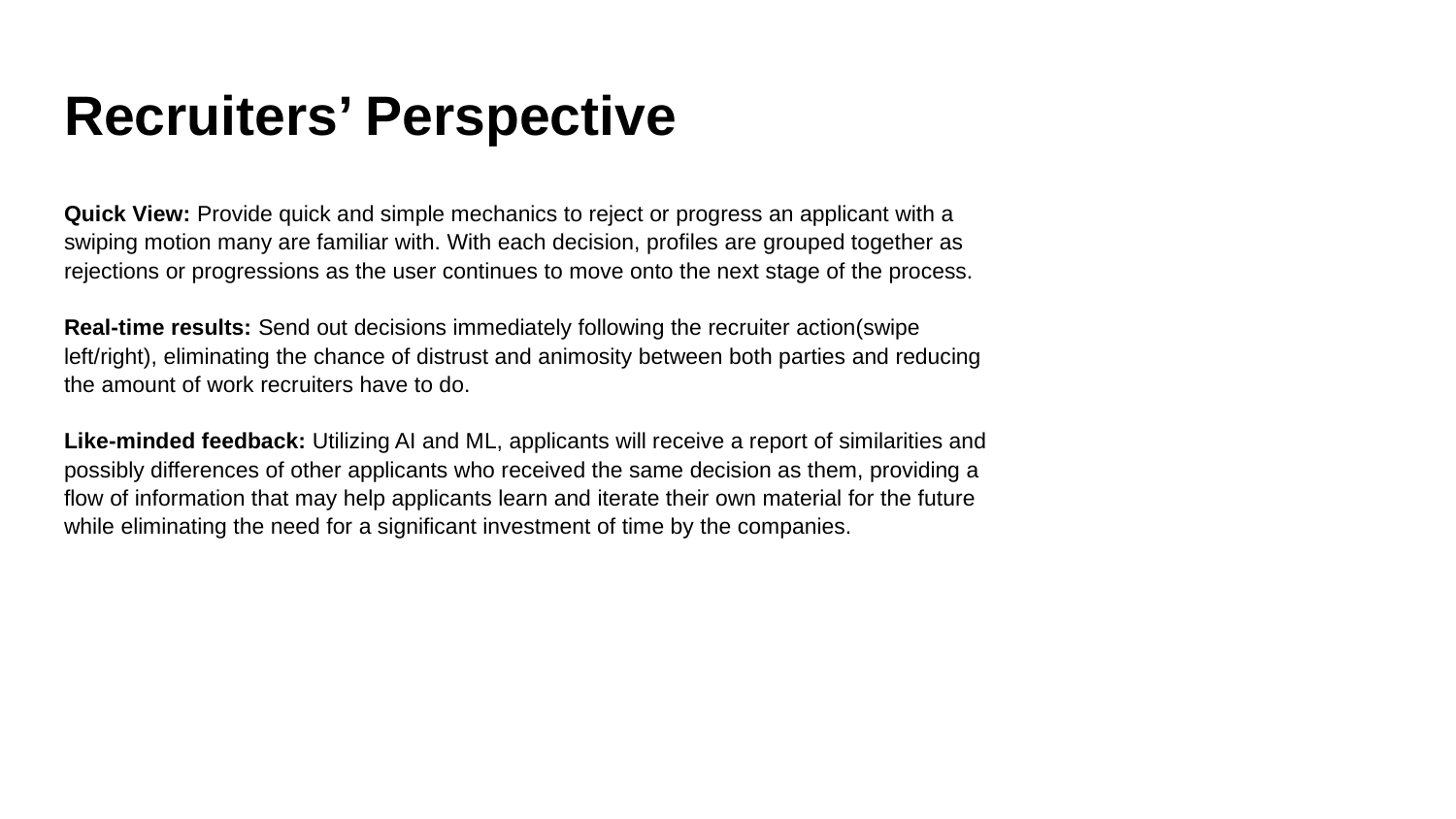

Recruiters’ Perspective
Quick View: Provide quick and simple mechanics to reject or progress an applicant with a swiping motion many are familiar with. With each decision, profiles are grouped together as rejections or progressions as the user continues to move onto the next stage of the process.

Real-time results: Send out decisions immediately following the recruiter action(swipe left/right), eliminating the chance of distrust and animosity between both parties and reducing the amount of work recruiters have to do.

Like-minded feedback: Utilizing AI and ML, applicants will receive a report of similarities and possibly differences of other applicants who received the same decision as them, providing a flow of information that may help applicants learn and iterate their own material for the future while eliminating the need for a significant investment of time by the companies.